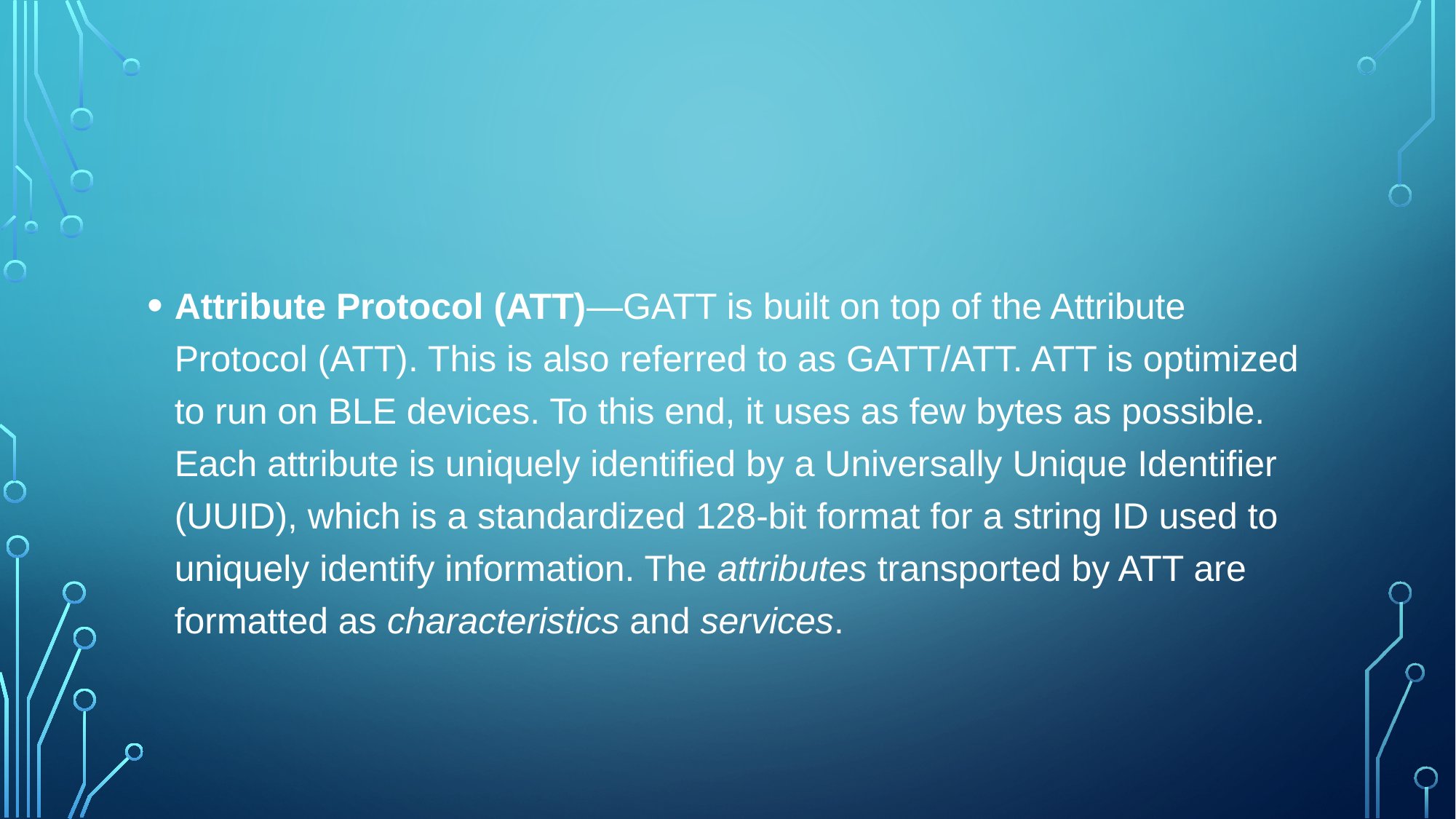

#
Attribute Protocol (ATT)—GATT is built on top of the Attribute Protocol (ATT). This is also referred to as GATT/ATT. ATT is optimized to run on BLE devices. To this end, it uses as few bytes as possible. Each attribute is uniquely identified by a Universally Unique Identifier (UUID), which is a standardized 128-bit format for a string ID used to uniquely identify information. The attributes transported by ATT are formatted as characteristics and services.